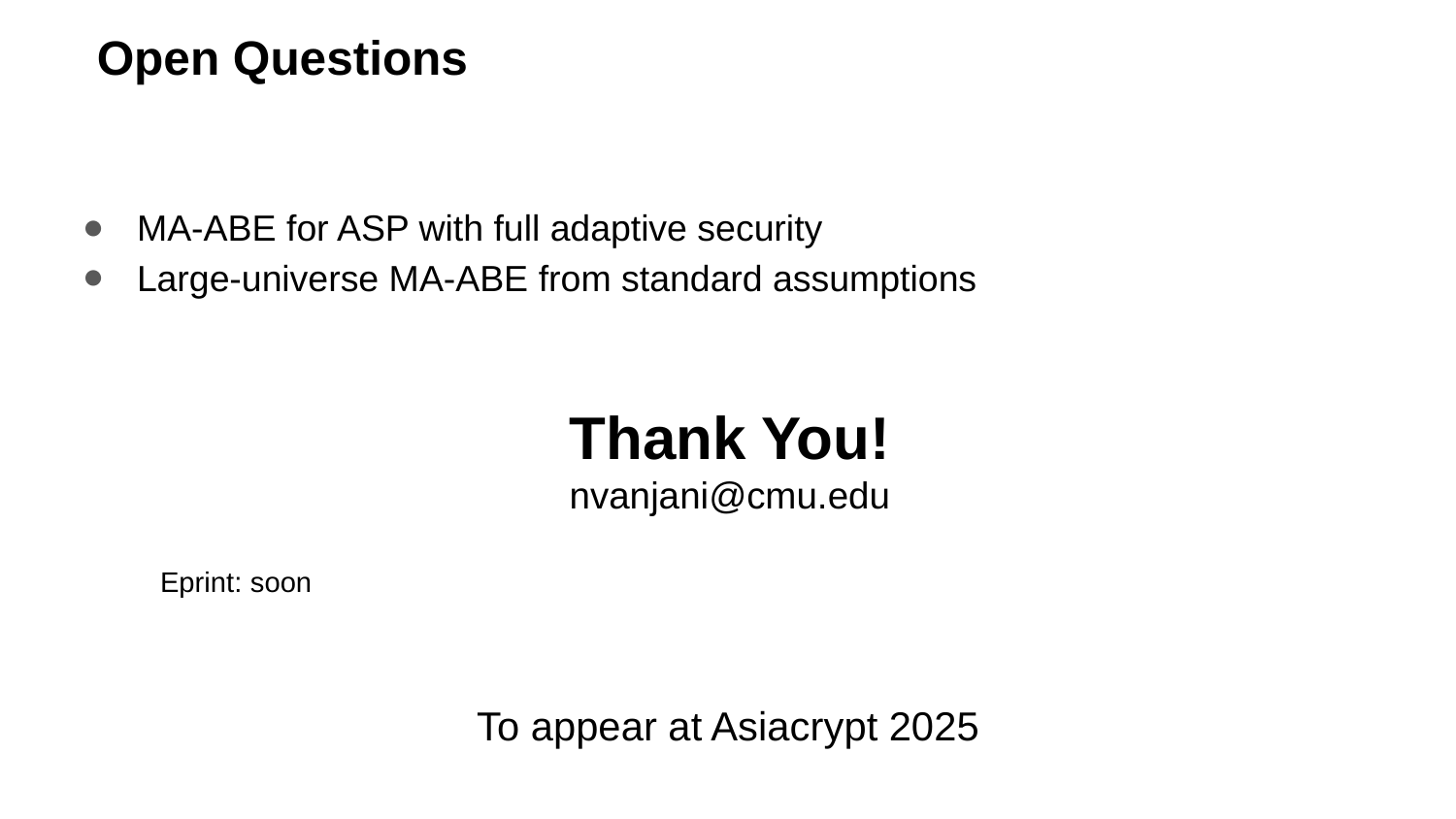

Open Questions
MA-ABE for ASP with full adaptive security
Large-universe MA-ABE from standard assumptions
Thank You!
nvanjani@cmu.edu
Eprint: soon
To appear at Asiacrypt 2025